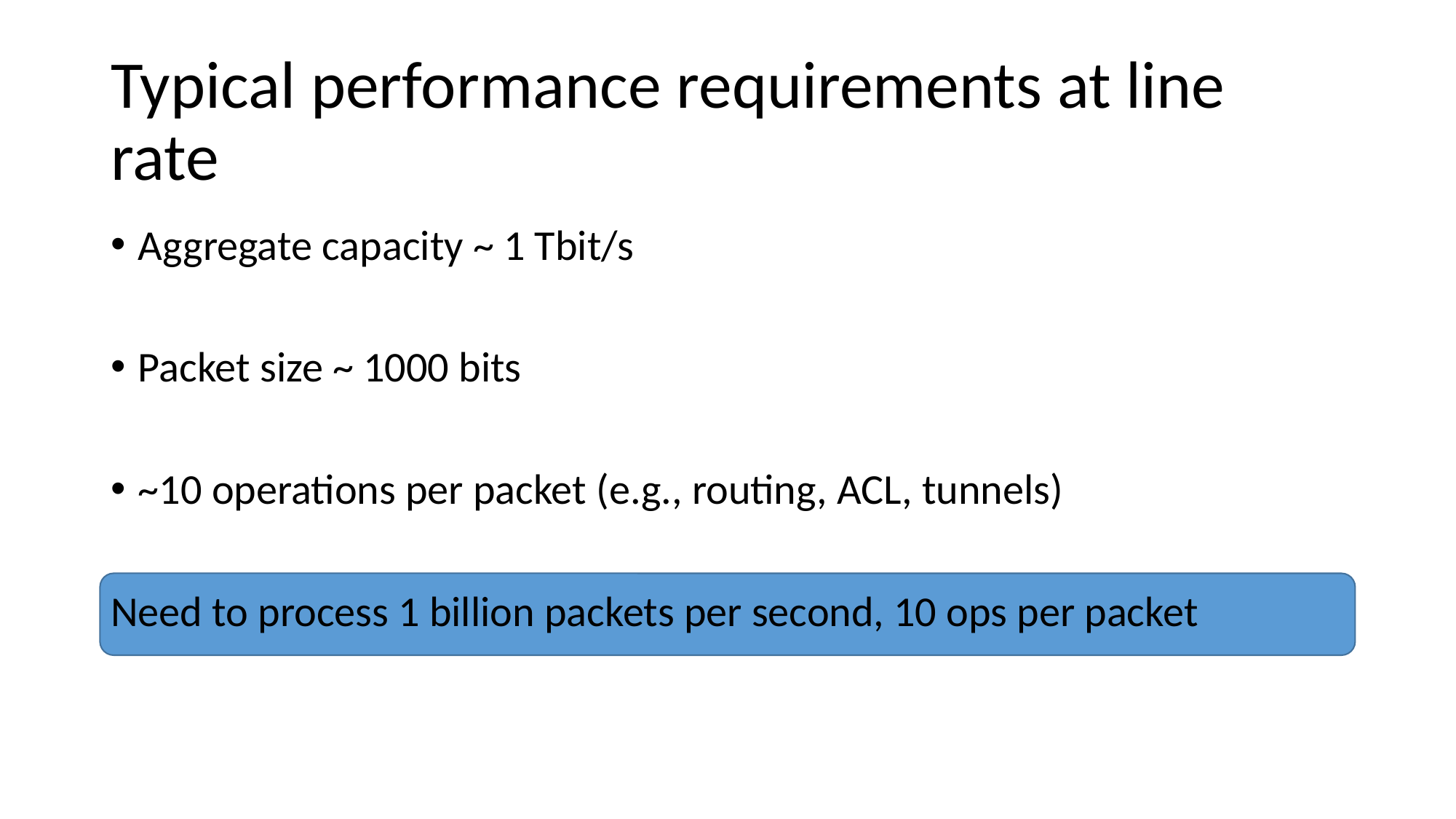

# Typical performance requirements at line rate
Aggregate capacity ~ 1 Tbit/s

Packet size ~ 1000 bits

~10 operations per packet (e.g., routing, ACL, tunnels)

Need to process 1 billion packets per second, 10 ops per packet